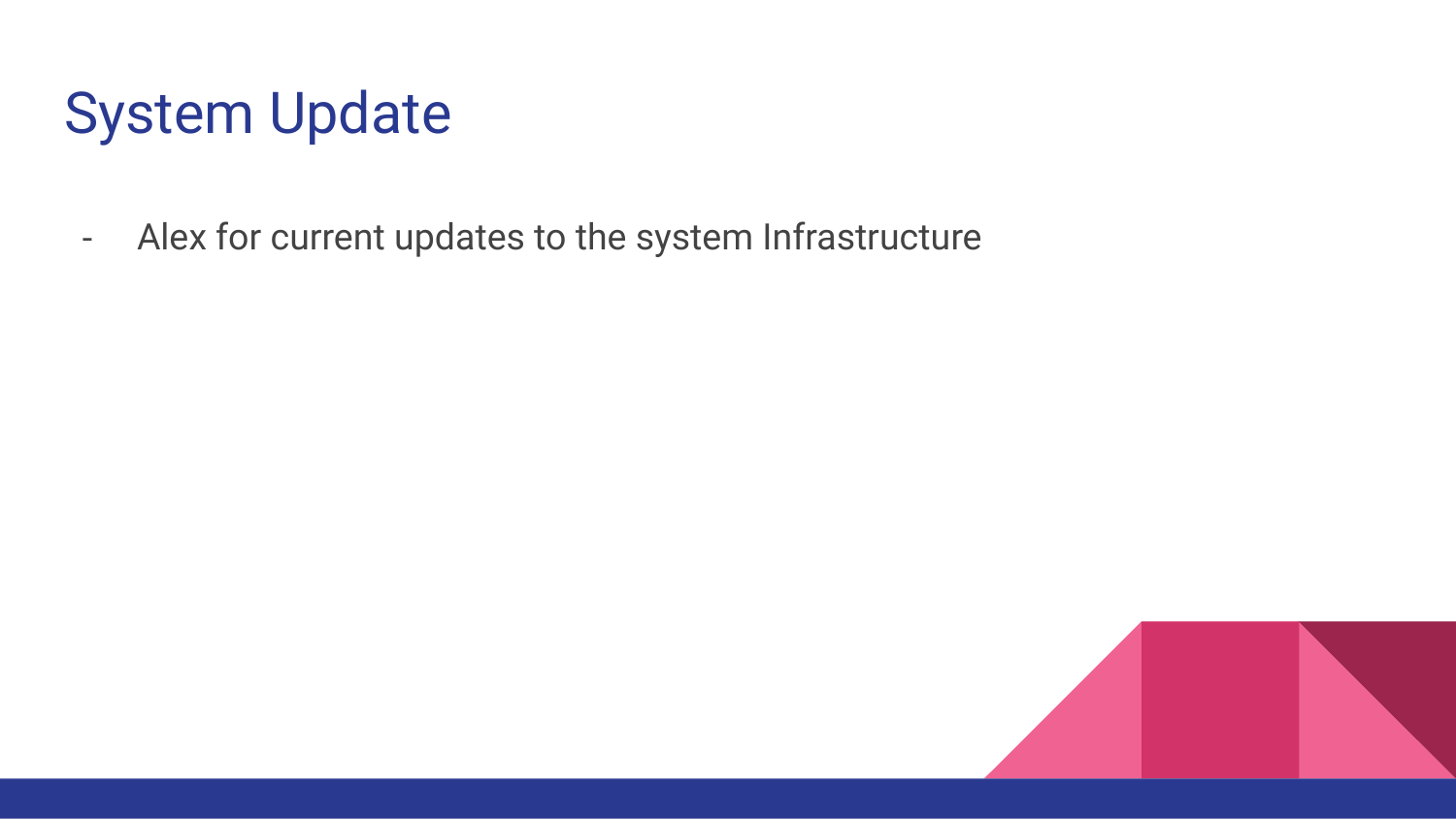

# System Update
Alex for current updates to the system Infrastructure